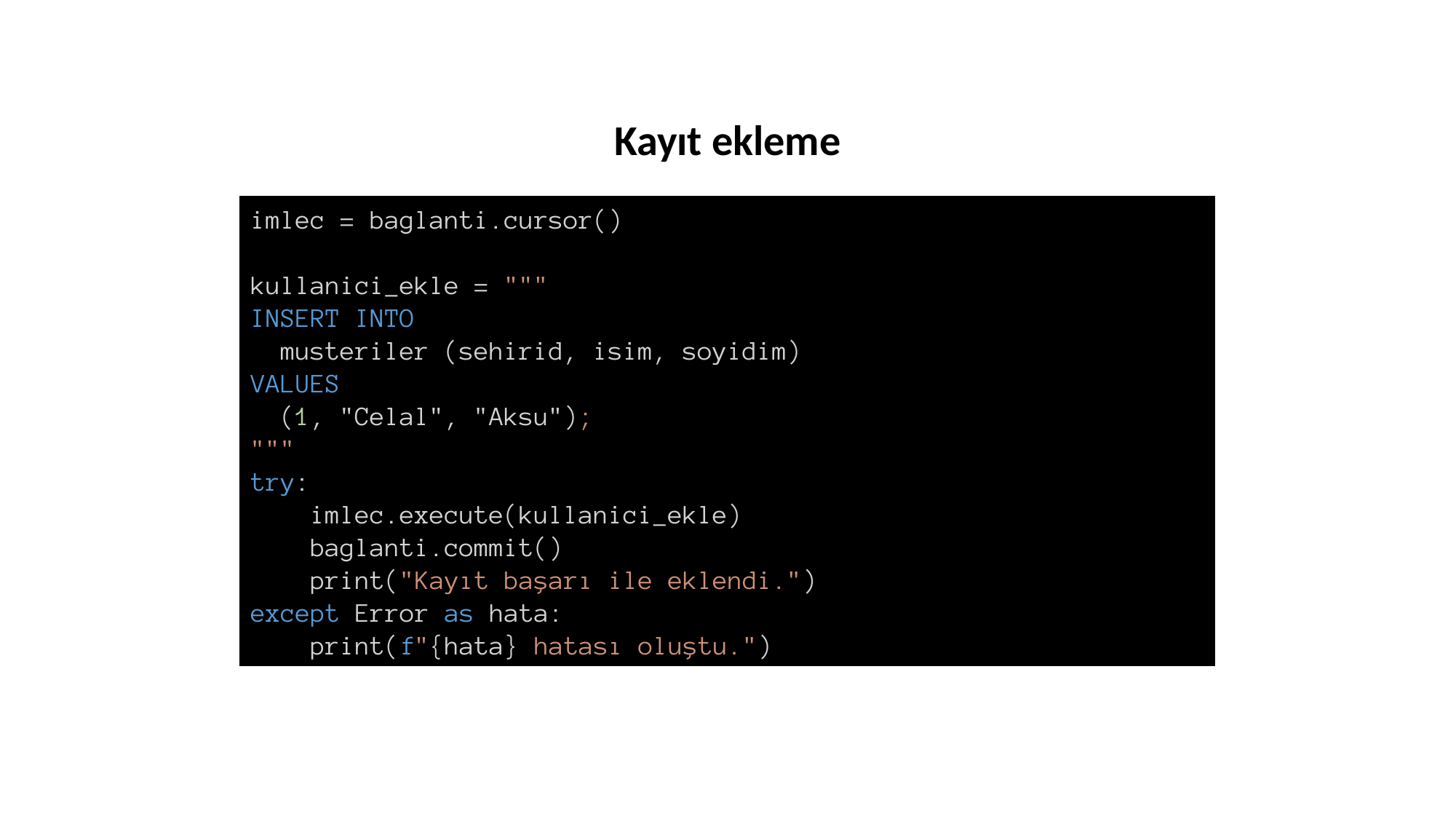

Kayıt ekleme
imlec = baglanti.cursor()

kullanici_ekle = """
INSERT INTO
  musteriler (sehirid, isim, soyidim)
VALUES
  (1, "Celal", "Aksu");
"""
try:
    imlec.execute(kullanici_ekle)
    baglanti.commit()
    print("Kayıt başarı ile eklendi.")
except Error as hata:
    print(f"{hata} hatası oluştu.")